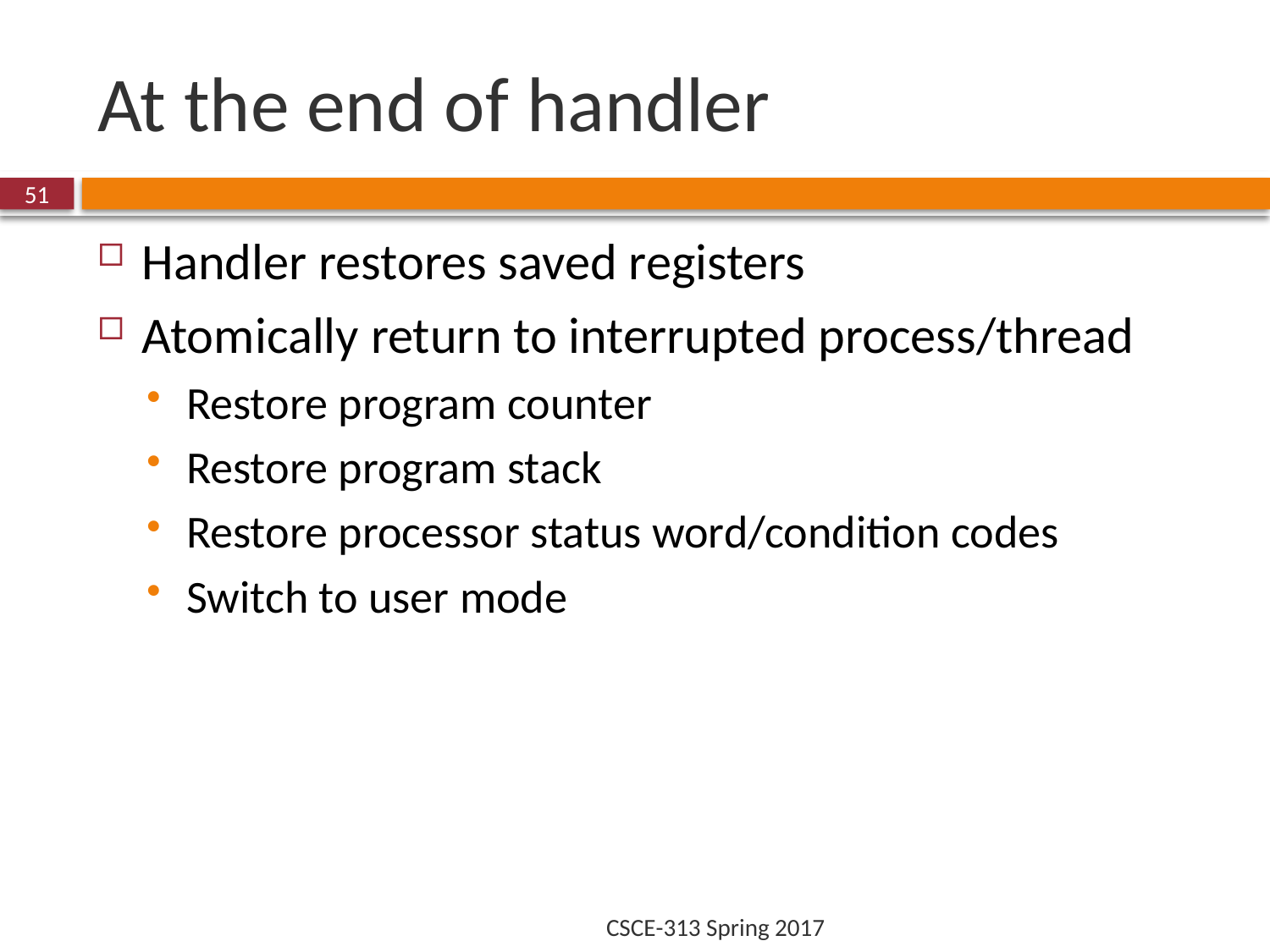

# At the end of handler
51
Handler restores saved registers
Atomically return to interrupted process/thread
Restore program counter
Restore program stack
Restore processor status word/condition codes
Switch to user mode
CSCE-313 Spring 2017